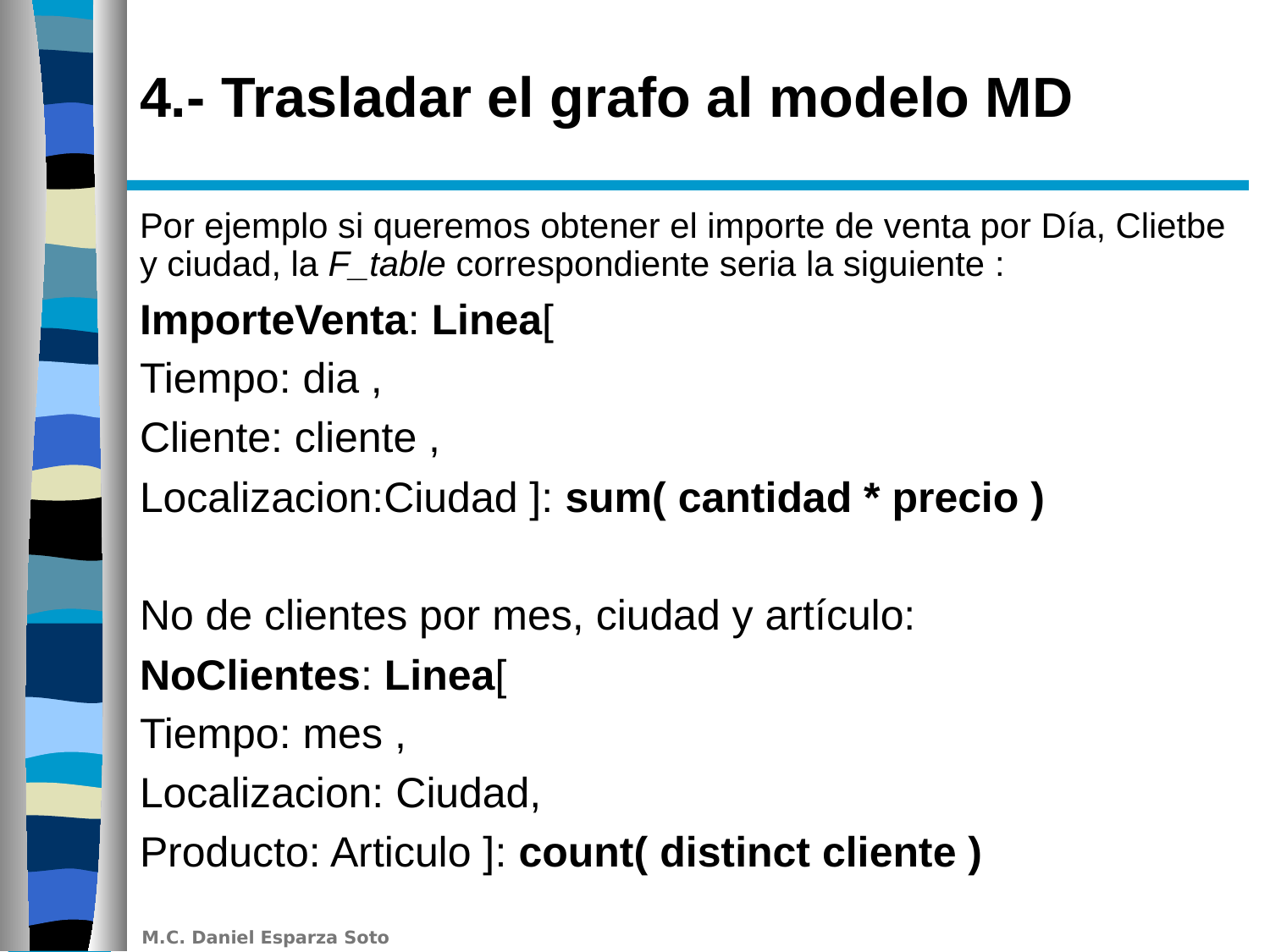

# 4.- Trasladar el grafo al modelo MD
Por ejemplo si queremos obtener el importe de venta por Día, Clietbe y ciudad, la F_table correspondiente seria la siguiente :
ImporteVenta: Linea[
Tiempo: dia ,
Cliente: cliente ,
Localizacion:Ciudad ]: sum( cantidad * precio )

No de clientes por mes, ciudad y artículo:
NoClientes: Linea[
Tiempo: mes ,
Localizacion: Ciudad,
Producto: Articulo ]: count( distinct cliente )